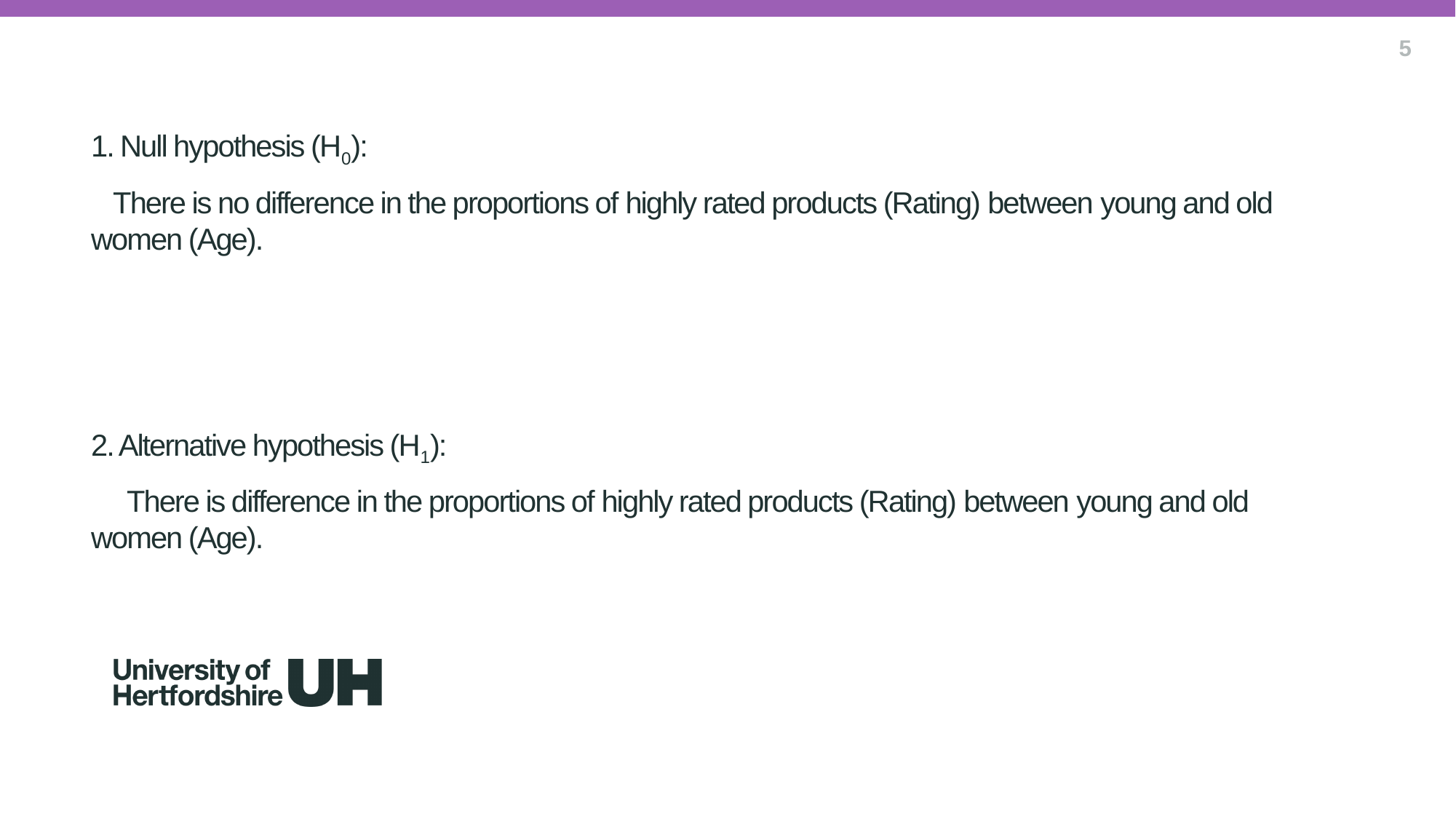

5
1. Null hypothesis (H0):
   There is no difference in the proportions of highly rated products (Rating) between young and old women (Age).

2. Alternative hypothesis (H1):
     There is difference in the proportions of highly rated products (Rating) between young and old women (Age).